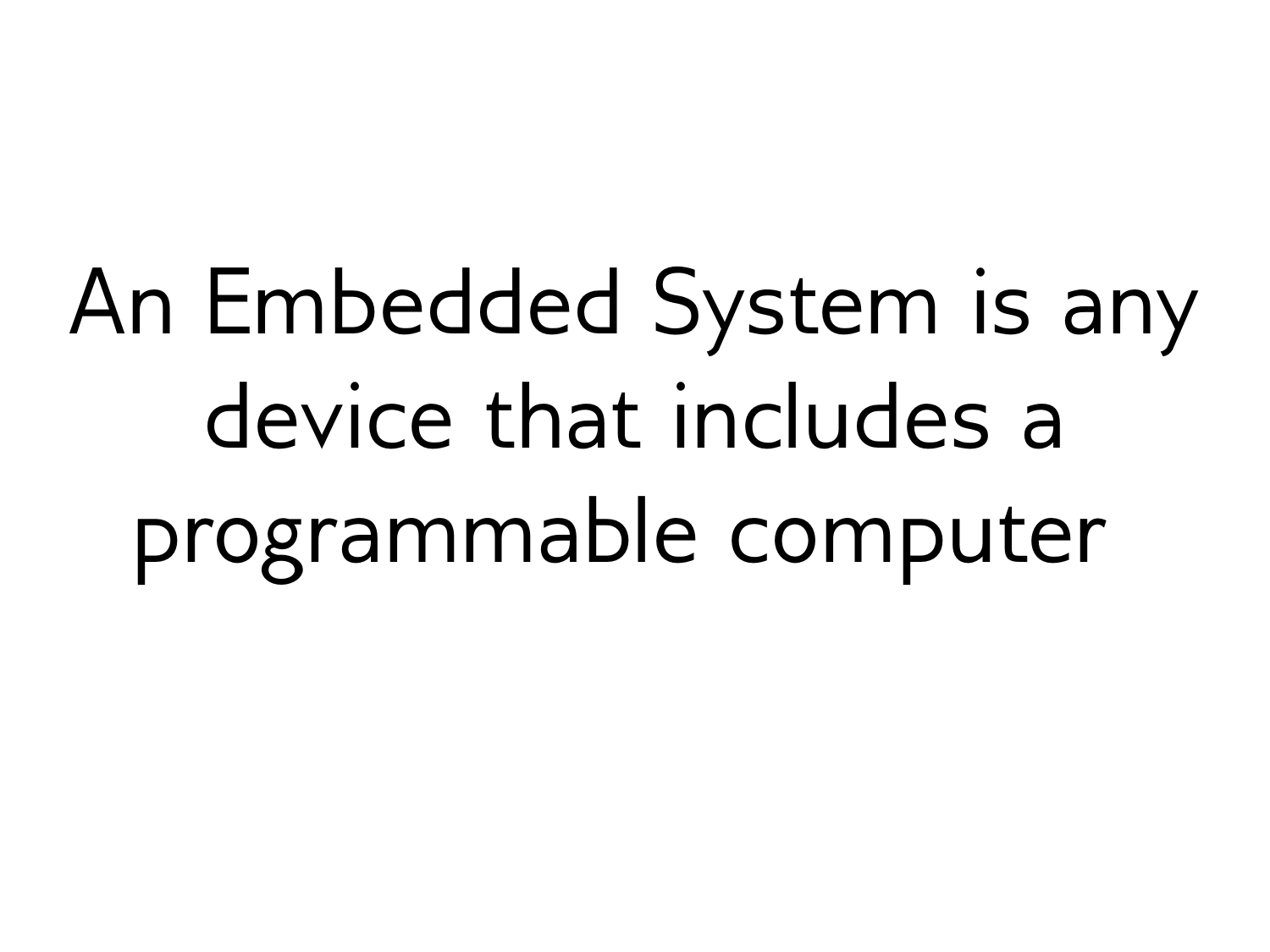

An Embedded System is any device that includes a programmable computer